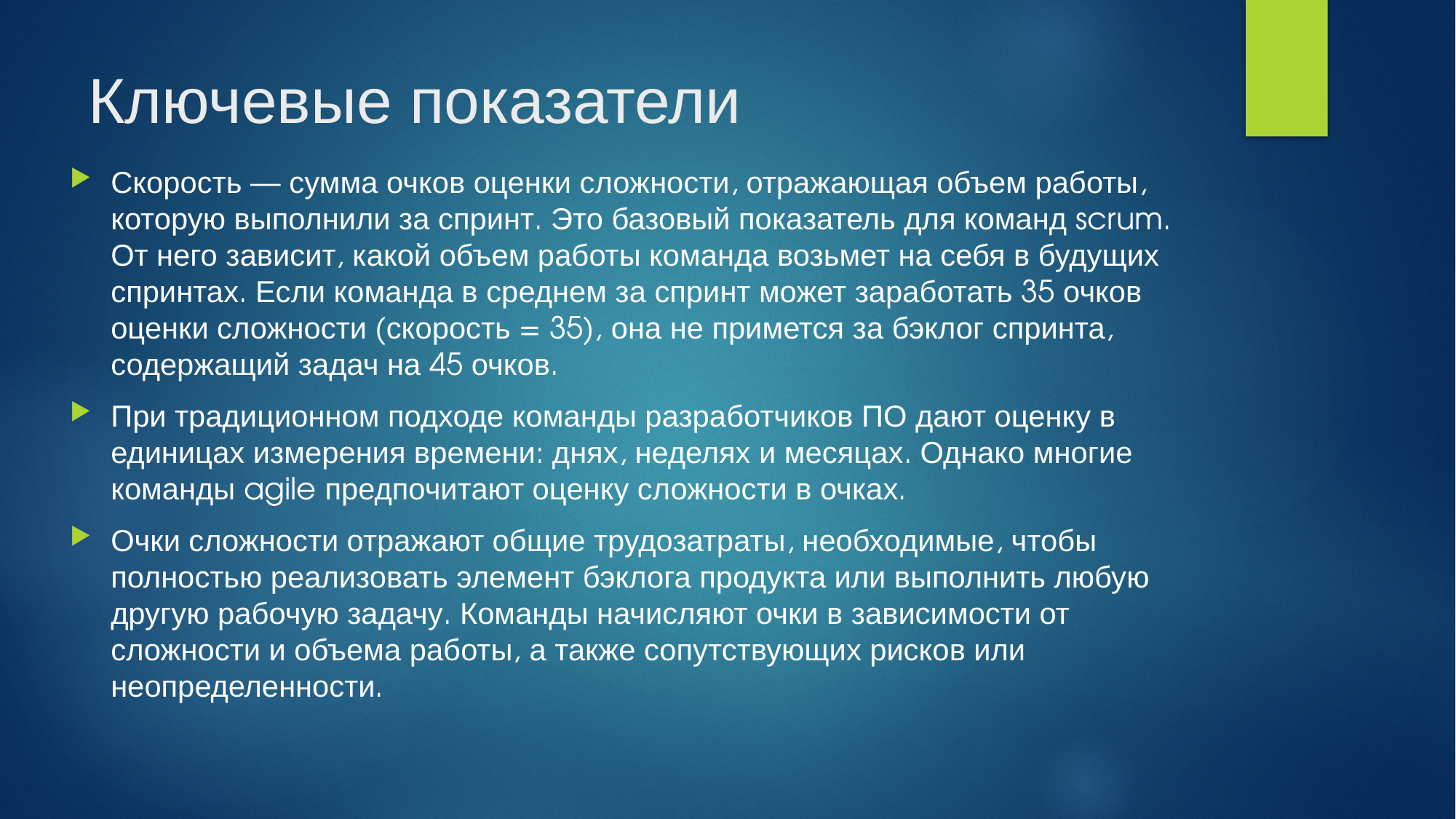

# Ключевые показатели
Скорость — сумма очков оценки сложности, отражающая объем работы, которую выполнили за спринт. Это базовый показатель для команд scrum. От него зависит, какой объем работы команда возьмет на себя в будущих спринтах. Если команда в среднем за спринт может заработать 35 очков оценки сложности (скорость = 35), она не примется за бэклог спринта, содержащий задач на 45 очков.
При традиционном подходе команды разработчиков ПО дают оценку в единицах измерения времени: днях, неделях и месяцах. Однако многие команды agile предпочитают оценку сложности в очках.
Очки сложности отражают общие трудозатраты, необходимые, чтобы полностью реализовать элемент бэклога продукта или выполнить любую другую рабочую задачу. Команды начисляют очки в зависимости от сложности и объема работы, а также сопутствующих рисков или неопределенности.